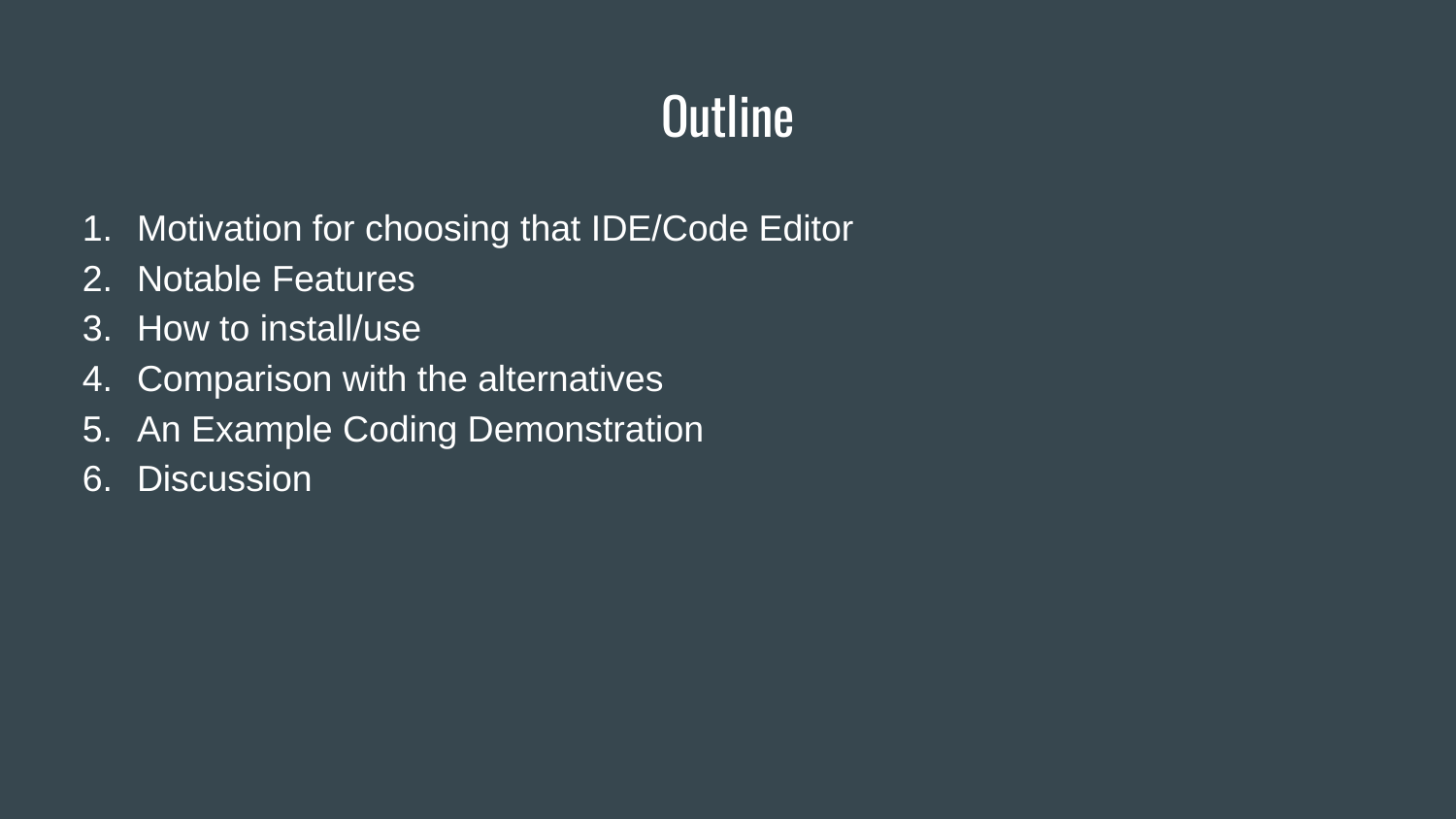

# Outline
Motivation for choosing that IDE/Code Editor
Notable Features
How to install/use
Comparison with the alternatives
An Example Coding Demonstration
Discussion